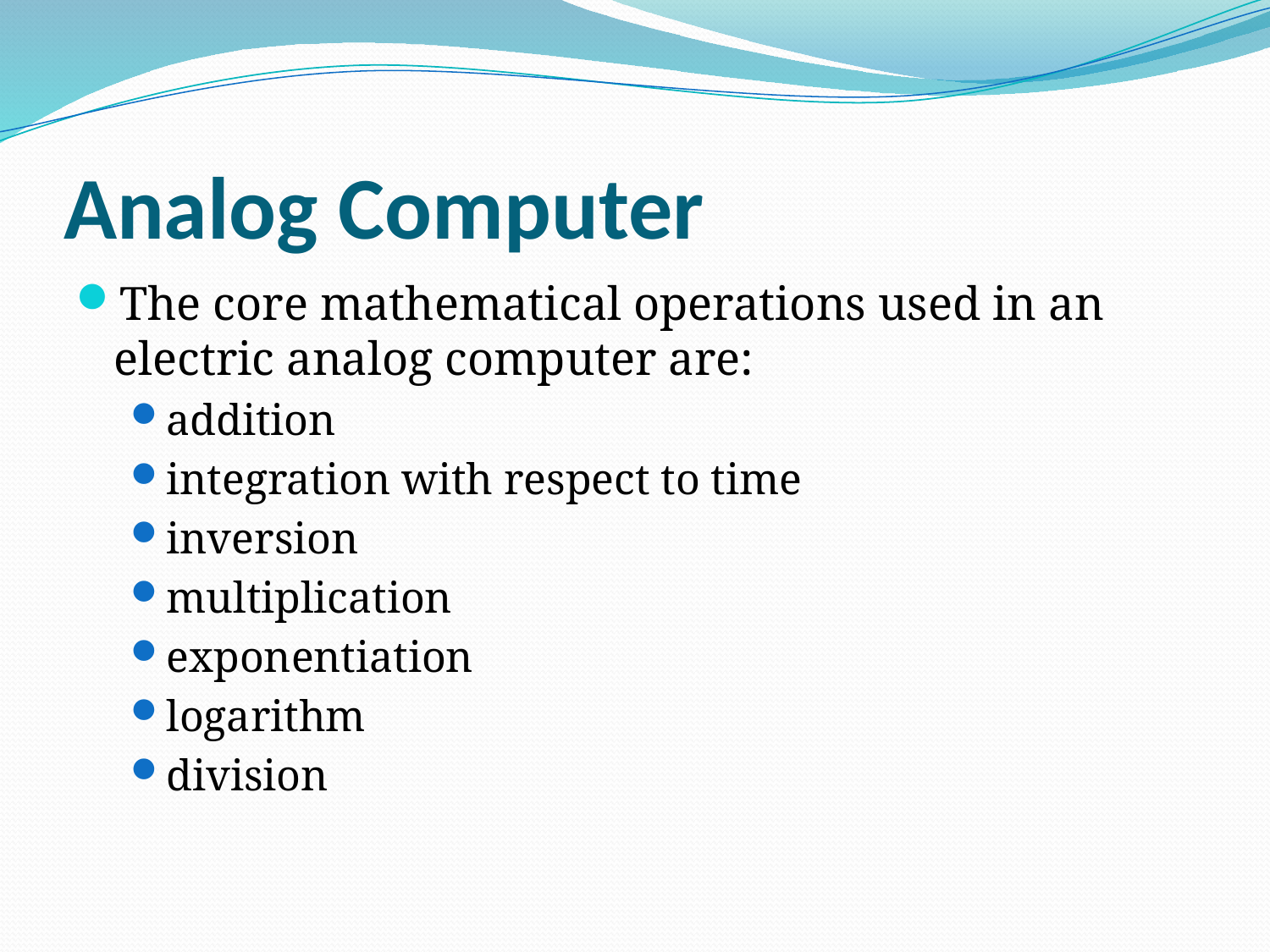

# Analog Computer
The core mathematical operations used in an electric analog computer are:
addition
integration with respect to time
inversion
multiplication
exponentiation
logarithm
division